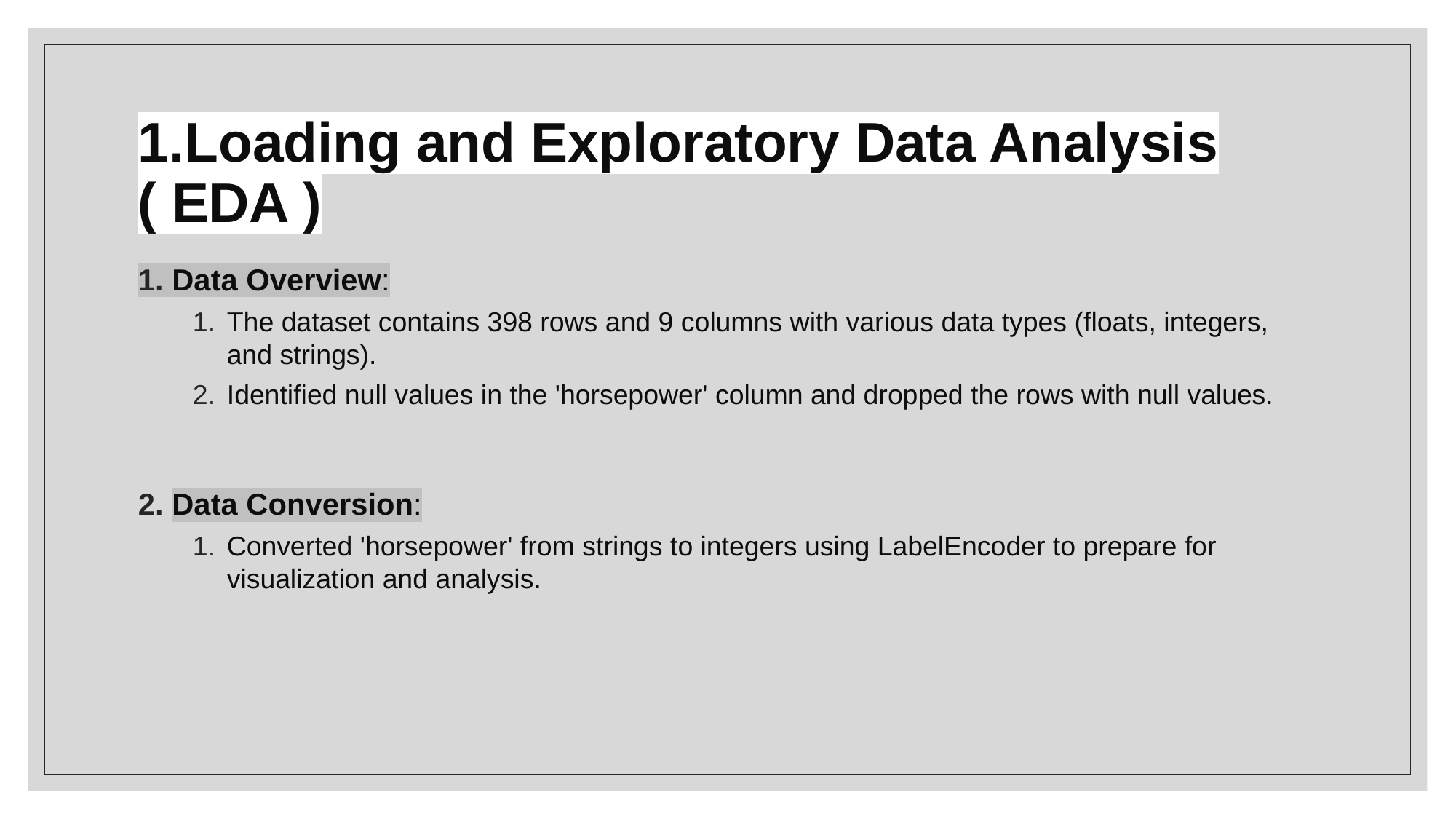

# 1.Loading and Exploratory Data Analysis ( EDA )
 Data Overview:
The dataset contains 398 rows and 9 columns with various data types (floats, integers, and strings).
Identified null values in the 'horsepower' column and dropped the rows with null values.

 Data Conversion:
Converted 'horsepower' from strings to integers using LabelEncoder to prepare for visualization and analysis.